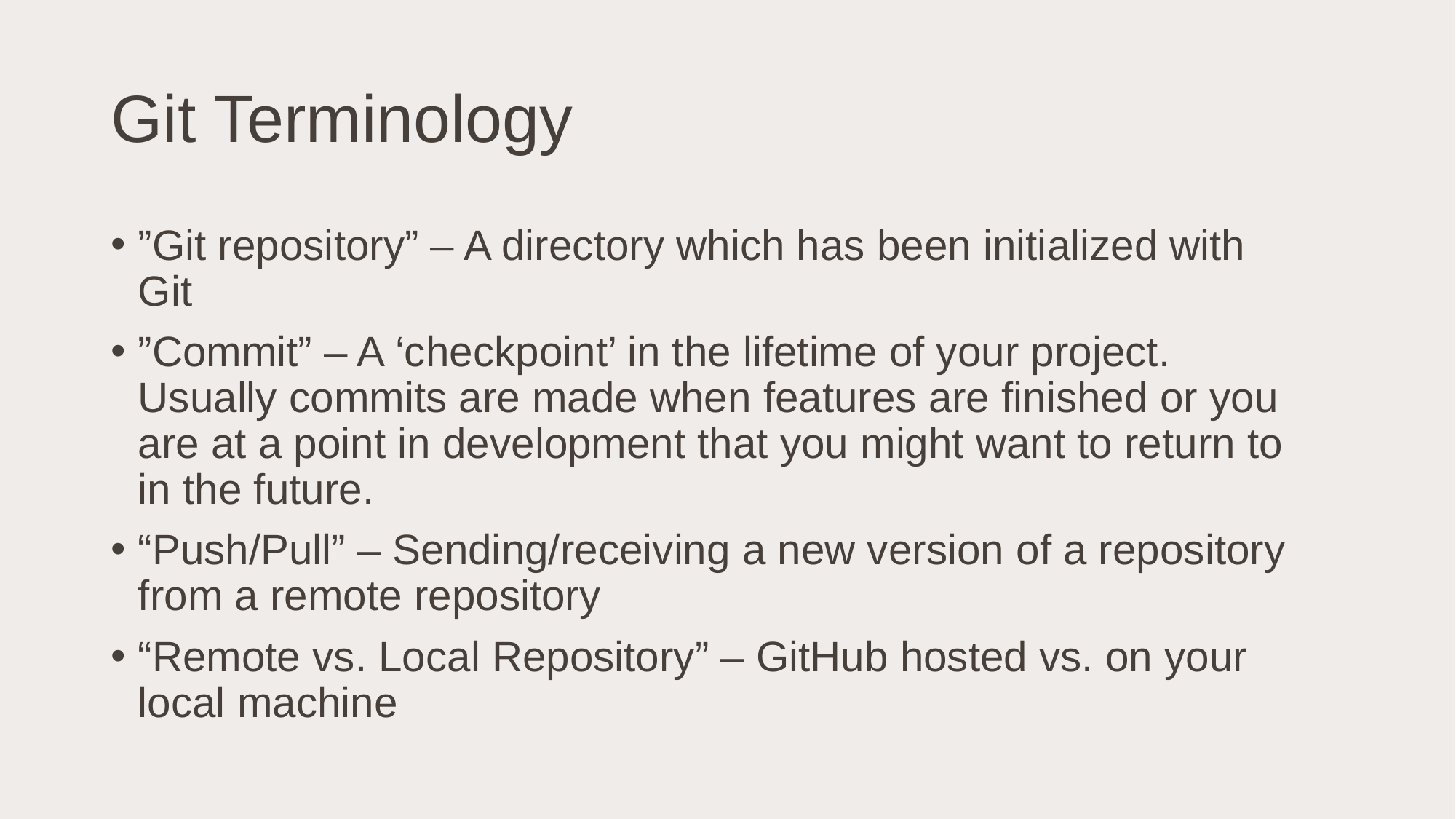

# Git Terminology
”Git repository” – A directory which has been initialized with Git
”Commit” – A ‘checkpoint’ in the lifetime of your project. Usually commits are made when features are finished or you are at a point in development that you might want to return to in the future.
“Push/Pull” – Sending/receiving a new version of a repository from a remote repository
“Remote vs. Local Repository” – GitHub hosted vs. on your local machine